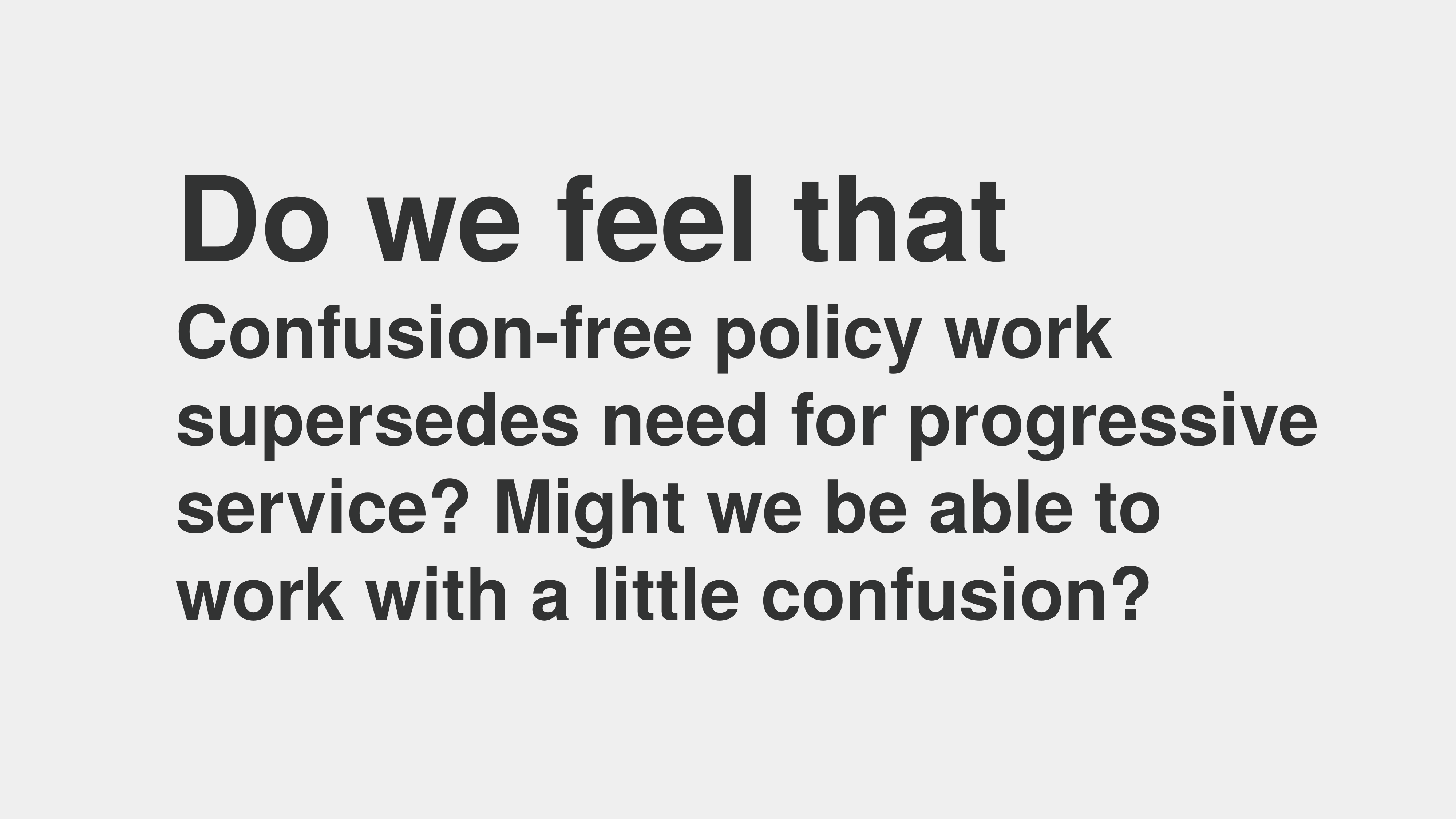

Do we feel that
Confusion-free policy work supersedes need for progressive service? Might we be able to work with a little confusion?